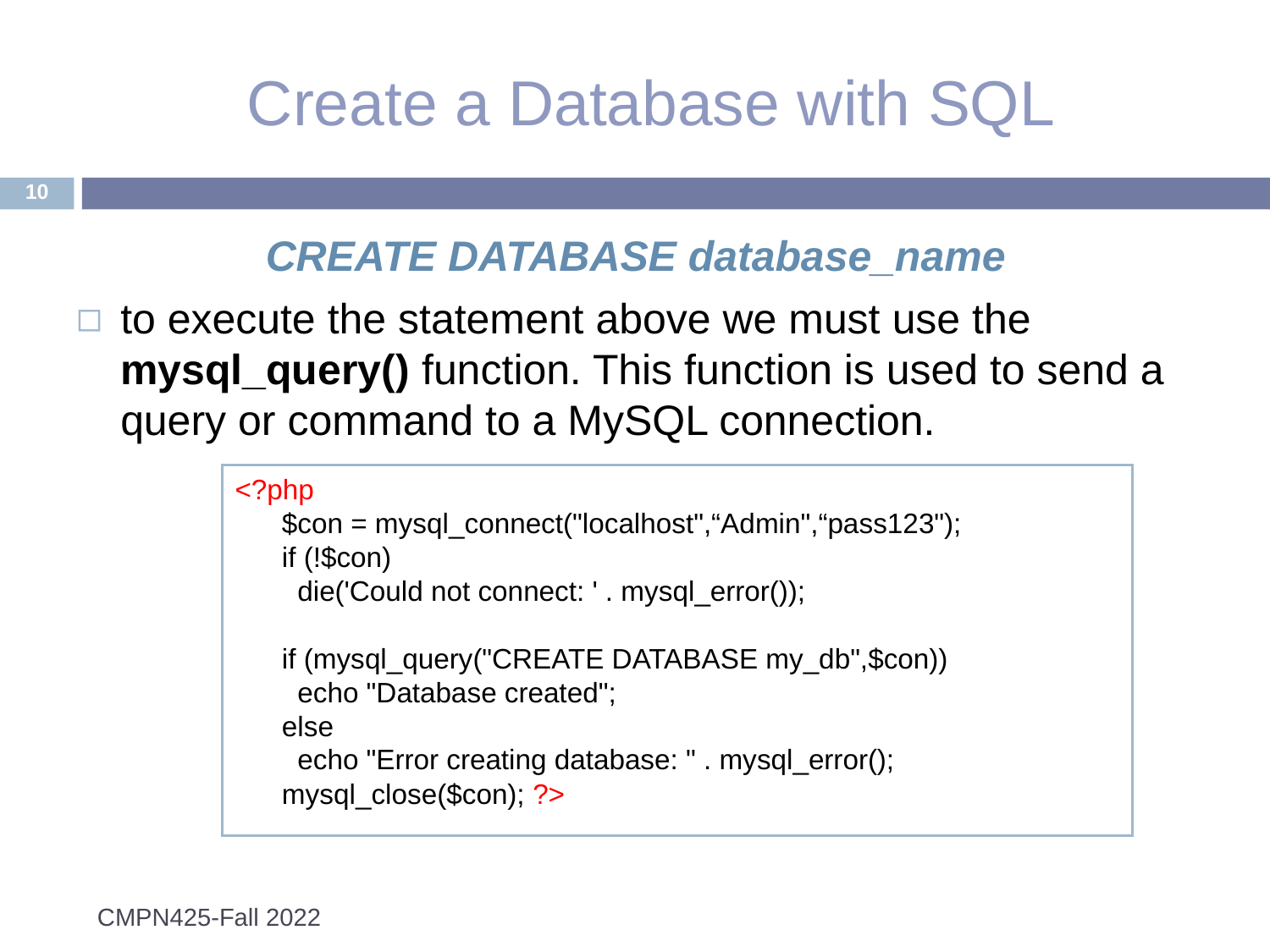

# Create a Database with SQL
10
 CREATE DATABASE database_name
to execute the statement above we must use the mysql_query() function. This function is used to send a query or command to a MySQL connection.
<?php
$con = mysql_connect("localhost",“Admin",“pass123");
if (!$con)
  die('Could not connect: ' . mysql_error());
if (mysql_query("CREATE DATABASE my_db",$con))
  echo "Database created";
else
  echo "Error creating database: " . mysql_error();
mysql_close($con); ?>
CMPN425-Fall 2022